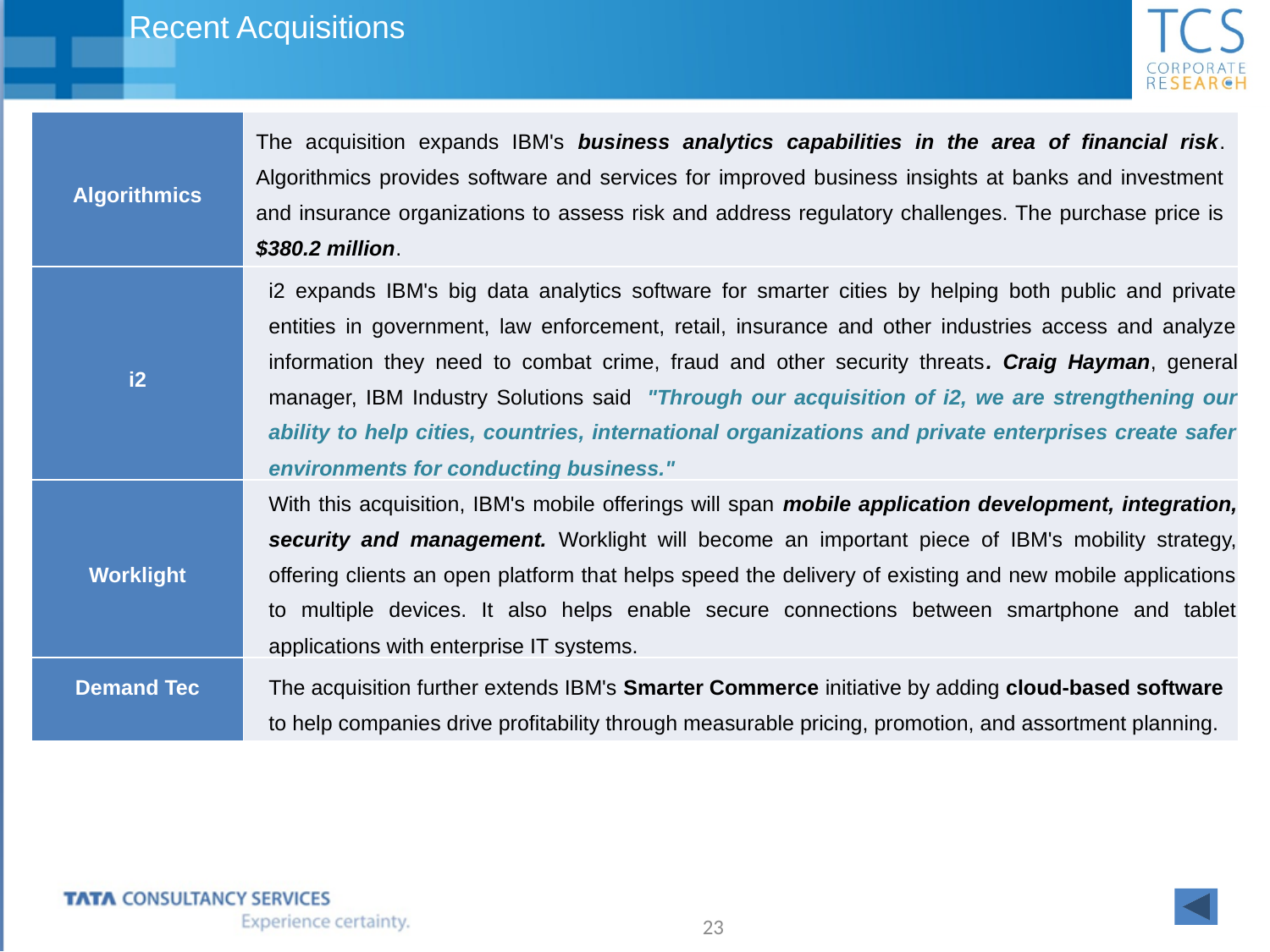

# Recent Acquisitions
| Algorithmics | The acquisition expands IBM's business analytics capabilities in the area of financial risk. Algorithmics provides software and services for improved business insights at banks and investment and insurance organizations to assess risk and address regulatory challenges. The purchase price is $380.2 million. |
| --- | --- |
| i2 | i2 expands IBM's big data analytics software for smarter cities by helping both public and private entities in government, law enforcement, retail, insurance and other industries access and analyze information they need to combat crime, fraud and other security threats. Craig Hayman, general manager, IBM Industry Solutions said  "Through our acquisition of i2, we are strengthening our ability to help cities, countries, international organizations and private enterprises create safer environments for conducting business." |
| Worklight | With this acquisition, IBM's mobile offerings will span mobile application development, integration, security and management. Worklight will become an important piece of IBM's mobility strategy, offering clients an open platform that helps speed the delivery of existing and new mobile applications to multiple devices. It also helps enable secure connections between smartphone and tablet applications with enterprise IT systems. |
| Demand Tec | The acquisition further extends IBM's Smarter Commerce initiative by adding cloud-based software to help companies drive profitability through measurable pricing, promotion, and assortment planning. |

23